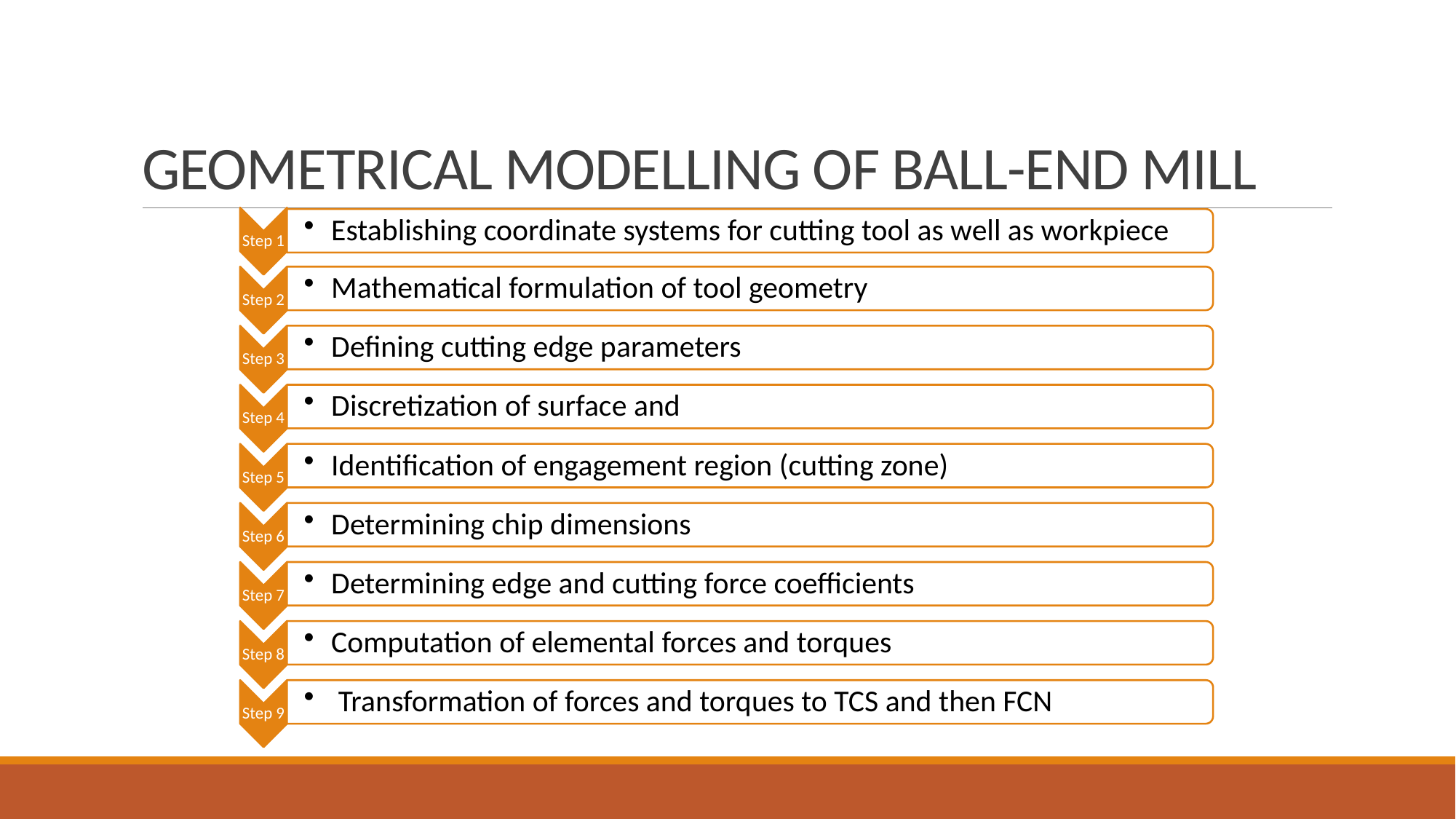

# GEOMETRICAL MODELLING OF BALL-END MILL
Step 1
Establishing coordinate systems for cutting tool as well as workpiece
Step 2
Mathematical formulation of tool geometry
Step 3
Defining cutting edge parameters
Step 4
Discretization of surface and
Step 5
Identification of engagement region (cutting zone)
Step 6
Determining chip dimensions
Step 7
Determining edge and cutting force coefficients
Step 8
Computation of elemental forces and torques
Step 9
 Transformation of forces and torques to TCS and then FCN